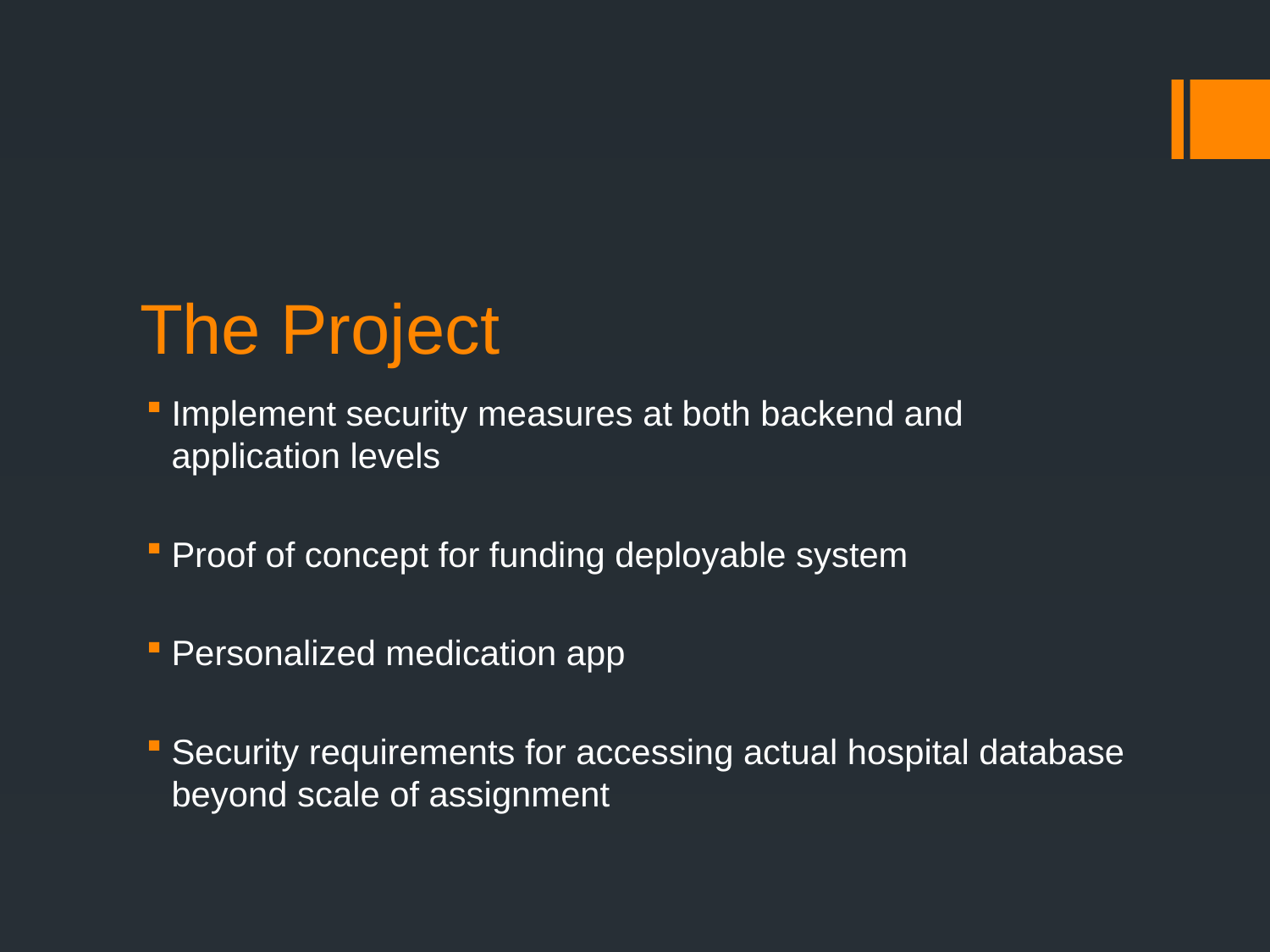

# The Project
Implement security measures at both backend and application levels

Proof of concept for funding deployable system

Personalized medication app

Security requirements for accessing actual hospital database beyond scale of assignment